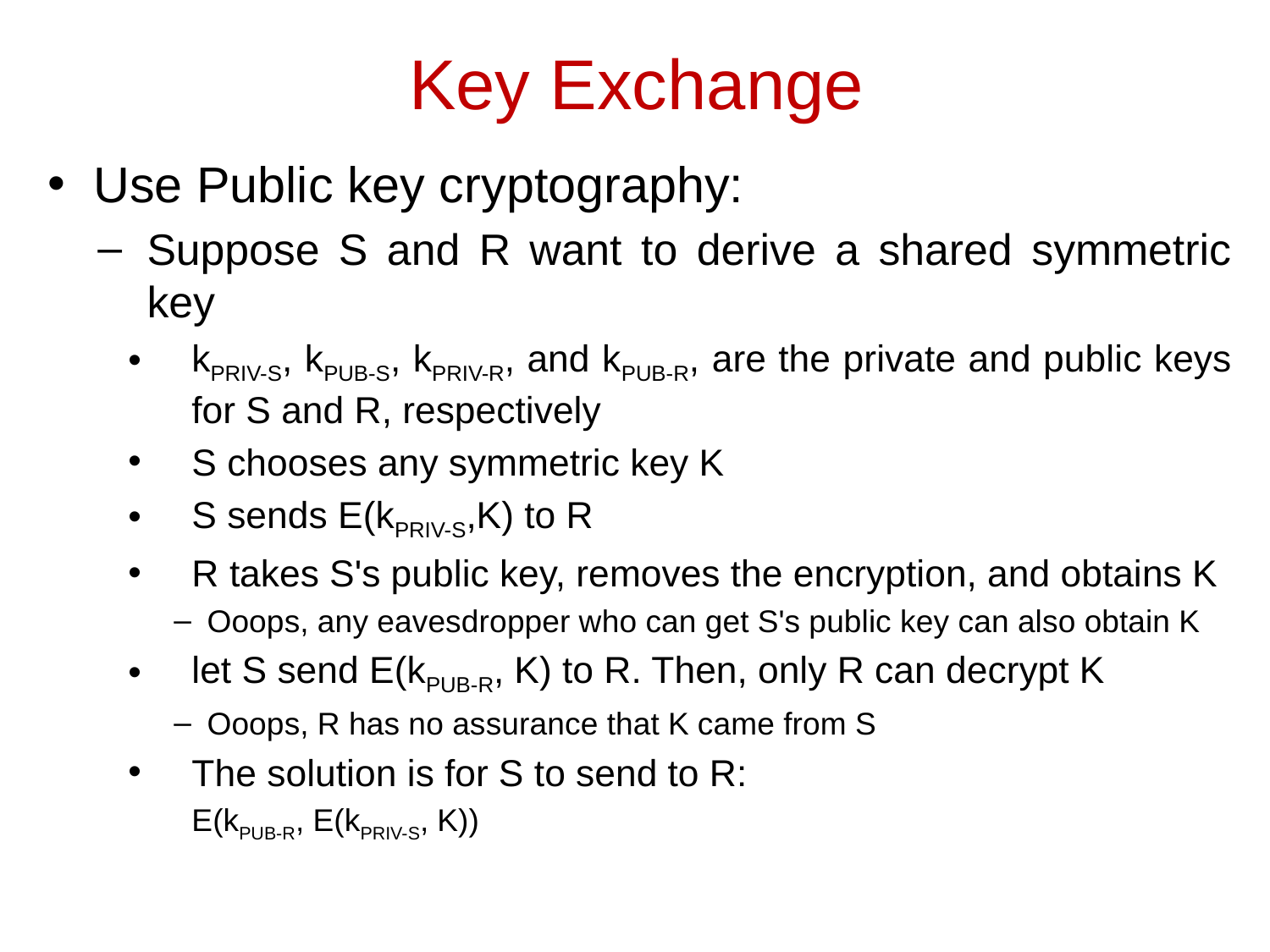

# Key Exchange
Use Public key cryptography:
Suppose S and R want to derive a shared symmetric key
kPRIV-S, kPUB-S, kPRIV-R, and kPUB-R, are the private and public keys for S and R, respectively
S chooses any symmetric key K
S sends E(kPRIV-S,K) to R
R takes S's public key, removes the encryption, and obtains K
Ooops, any eavesdropper who can get S's public key can also obtain K
let S send E(kPUB-R, K) to R. Then, only R can decrypt K
Ooops, R has no assurance that K came from S
The solution is for S to send to R:
	E(kPUB-R, E(kPRIV-S, K))